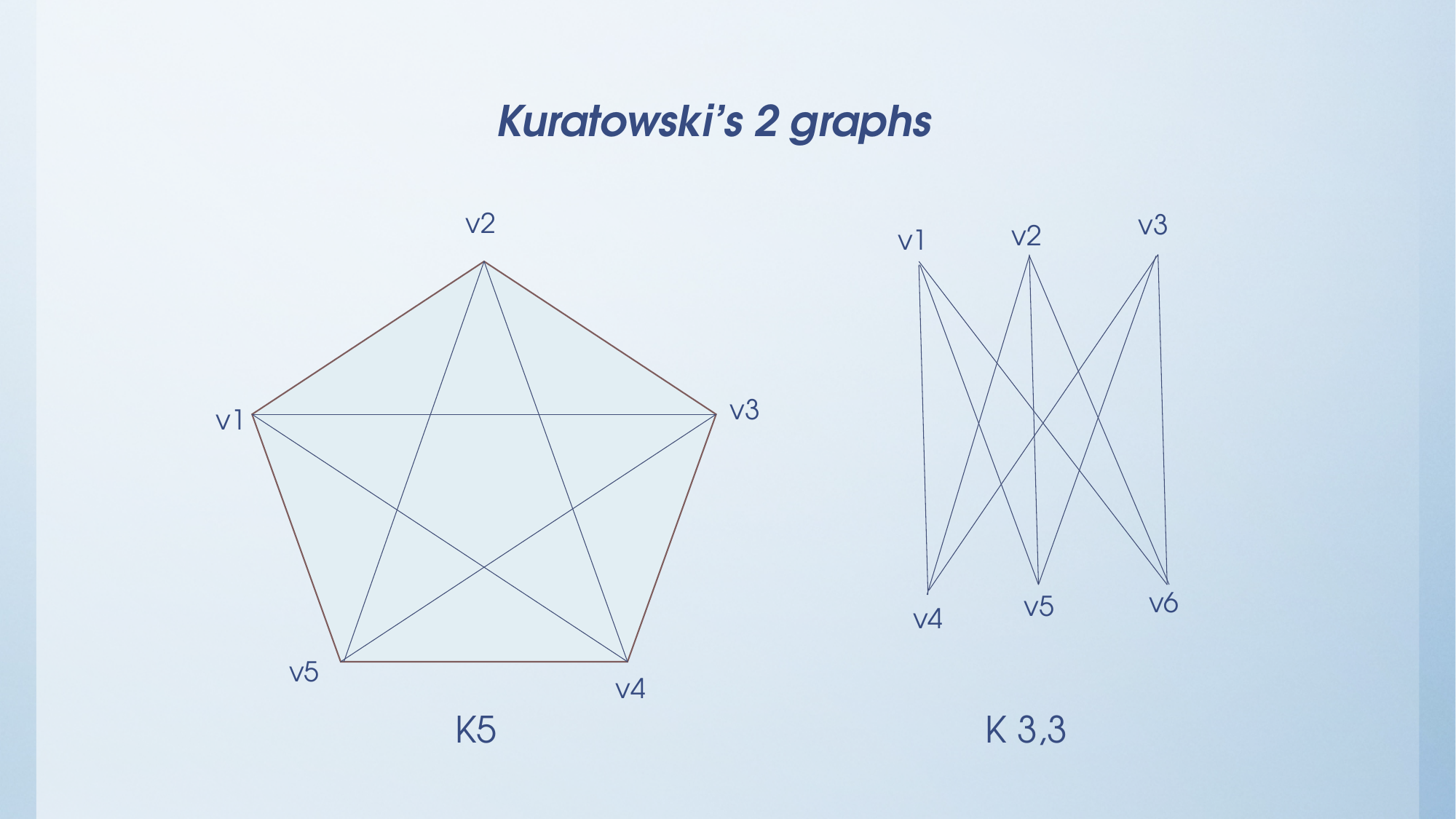

Kuratowski’s 2 graphs
v2
v3
v2
v1

v3
v1
v6
v5
v4
v5
v4
K 3,3
K5